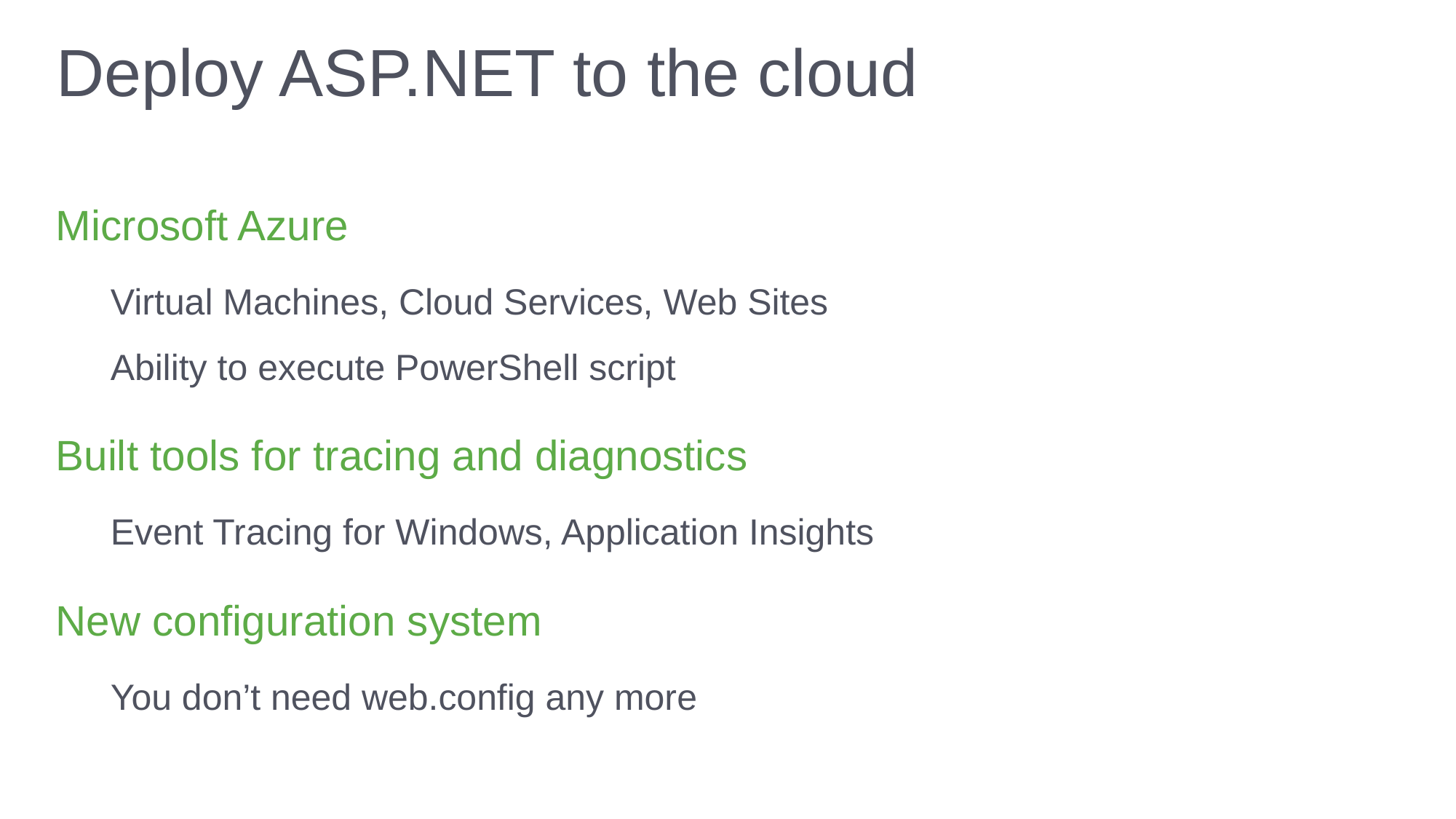

# Deploy ASP.NET to the cloud
Microsoft Azure
Virtual Machines, Cloud Services, Web Sites
Ability to execute PowerShell script
Built tools for tracing and diagnostics
Event Tracing for Windows, Application Insights
New configuration system
You don’t need web.config any more